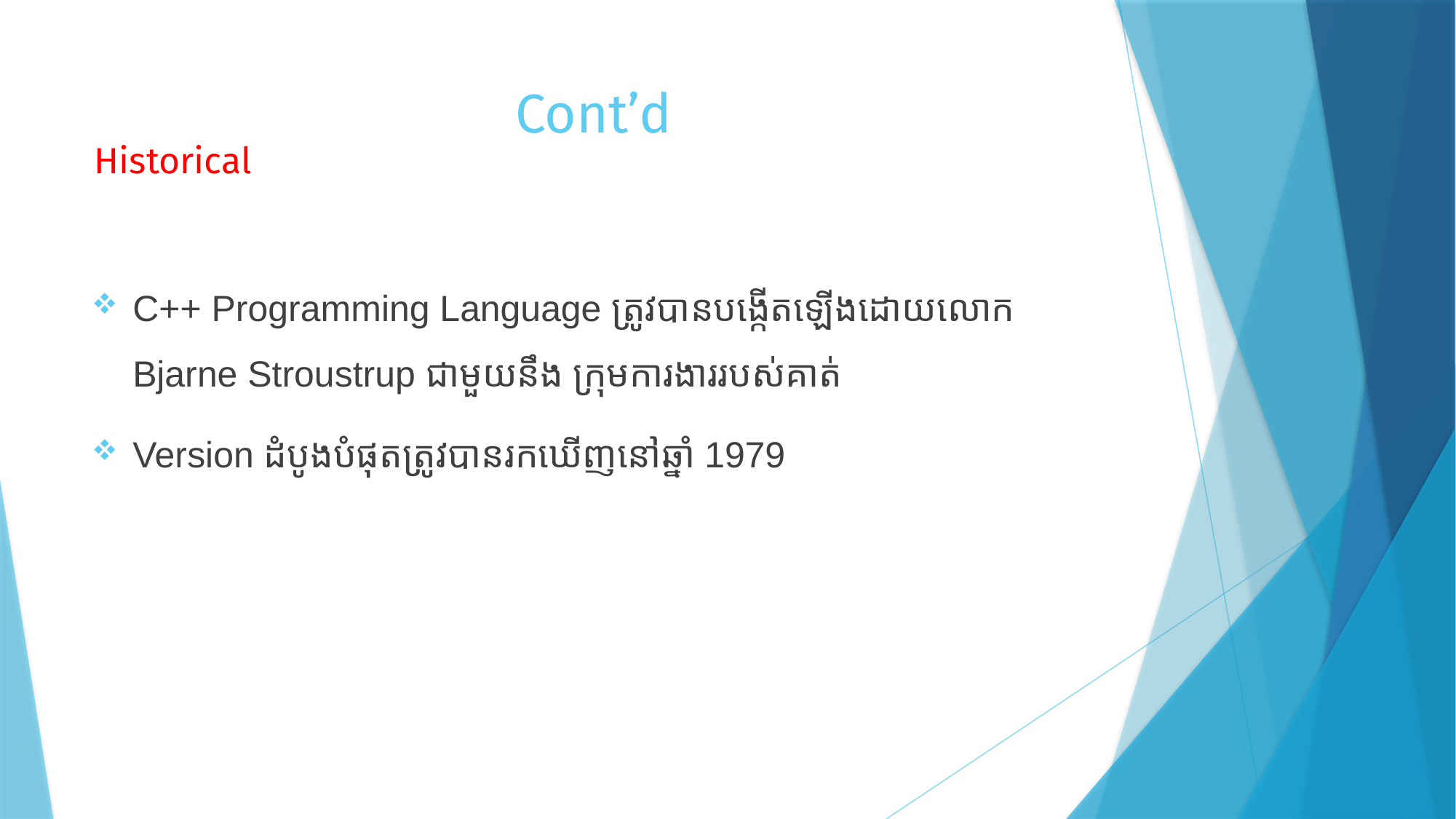

# Cont’d
Historical
C++ Programming Language ត្រូវបានបង្កើតឡើងដោយលោក Bjarne Stroustrup ជាមួយនឹង ក្រុមការងាររបស់គាត់
Version ដំបូងបំផុតត្រូវបានរកឃើញនៅឆ្នាំ 1979